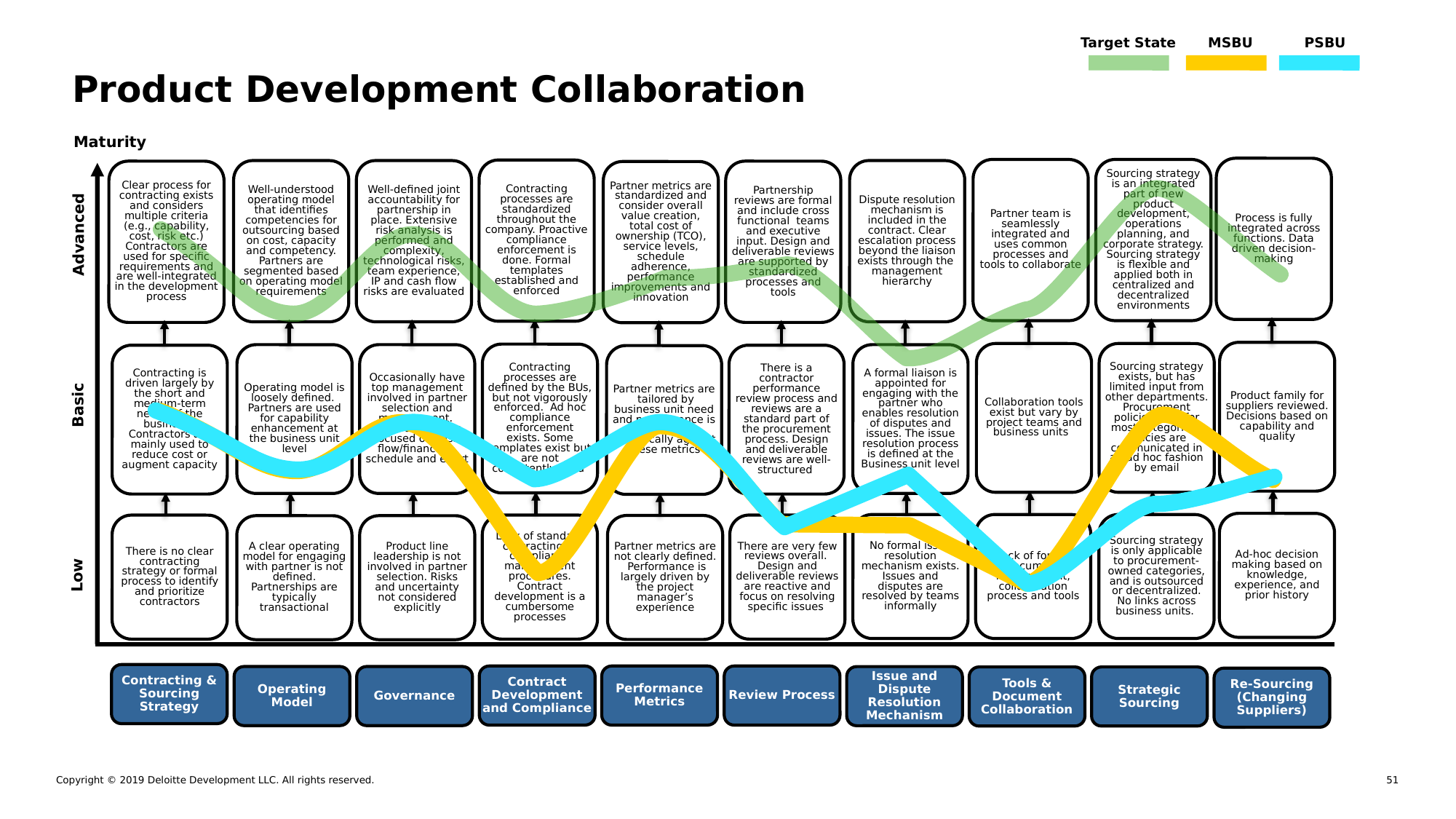

Target State

MSBU

PSBU

Product Development Collaboration
Maturity
Process is fully integrated across functions. Data driven decision-making
Partner team is seamlessly integrated and uses common processes and tools to collaborate
Sourcing strategy is an integrated part of new product development, operations planning, and corporate strategy. Sourcing strategy is flexible and applied both in centralized and decentralized environments
Contracting processes are standardized throughout the company. Proactive compliance enforcement is done. Formal templates established and enforced
Well-understood operating model that identifies competencies for outsourcing based on cost, capacity and competency. Partners are segmented based on operating model requirements
Well-defined joint accountability for partnership in place. Extensive risk analysis is performed and complexity, technological risks, team experience, IP and cash flow risks are evaluated
Dispute resolution mechanism is included in the contract. Clear escalation process beyond the liaison exists through the  management hierarchy
Clear process for contracting exists and considers multiple criteria (e.g., capability, cost, risk etc.) Contractors are used for specific requirements and are well-integrated in the development process
Partnership reviews are formal and include cross functional  teams and executive input. Design and deliverable reviews are supported by standardized processes and tools
Partner metrics are standardized and consider overall value creation, total cost of ownership (TCO), service levels, schedule adherence, performance improvements and innovation

Advanced
Product family for suppliers reviewed. Decisions based on capability and quality
Collaboration tools exist but vary by project teams and business units
Sourcing strategy exists, but has limited input from other departments. Procurement policies exist for most categories.  Policies are communicated in an ad hoc fashion by email
Contracting processes are defined by the BUs, but not vigorously enforced.  Ad hoc compliance enforcement exists. Some templates exist but are not consistently used
Operating model is loosely defined.  Partners are used for capability enhancement at the business unit level
Occasionally have top management involved in partner selection and management.  Risks are mainly focused on cash flow/financials, schedule and effort
A formal liaison is appointed for engaging with the partner who enables resolution of disputes and issues. The issue resolution process is defined at the Business unit level
Contracting is driven largely by the short and medium-term needs of the business.  Contractors are mainly used to reduce cost or augment capacity
There is a contractor performance review process and reviews are a standard part of the procurement process. Design and deliverable reviews are well-structured
Partner metrics are  tailored by business unit need and performance is measured periodically against these metrics
Basic

Ad-hoc decision making based on knowledge, experience, and prior history
No formal issue resolution mechanism exists. Issues and disputes are resolved by teams informally
Lack of formal document management, collaboration process and tools
Sourcing strategy is only applicable to procurement-owned categories, and is outsourced or decentralized. No links across business units.
Lack of standard contracting or compliance management procedures. Contract development is a cumbersome processes
There are very few reviews overall.  Design and deliverable reviews are reactive and focus on resolving specific issues
There is no clear contracting strategy or formal process to identify and prioritize contractors
Partner metrics are not clearly defined.  Performance is largely driven by the project manager’s experience
Product line leadership is not involved in partner selection. Risks and uncertainty not considered explicitly
A clear operating model for engaging with partner is not defined. Partnerships are typically transactional
Low

Contracting & Sourcing Strategy
Contract Development and Compliance
Performance
Metrics
Review Process
Operating Model
Governance
Issue and Dispute Resolution Mechanism
Tools & Document Collaboration
Strategic Sourcing
Re-Sourcing
(Changing Suppliers)
51